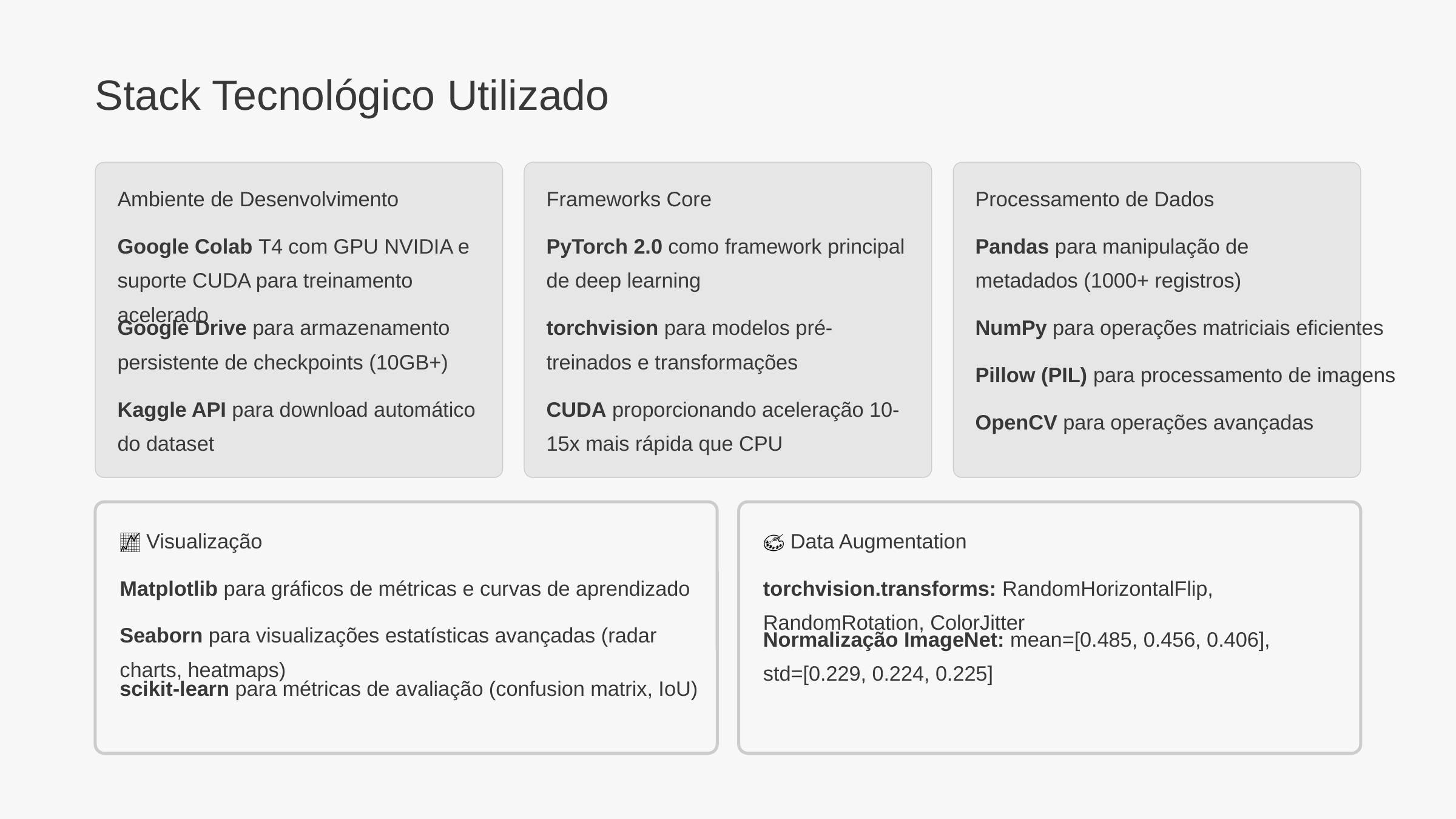

Stack Tecnológico Utilizado

Ambiente de Desenvolvimento
Frameworks Core
Processamento de Dados
Google Colab T4 com GPU NVIDIA e suporte CUDA para treinamento acelerado
PyTorch 2.0 como framework principal de deep learning
Pandas para manipulação de metadados (1000+ registros)
Google Drive para armazenamento persistente de checkpoints (10GB+)
torchvision para modelos pré-treinados e transformações
NumPy para operações matriciais eficientes
Pillow (PIL) para processamento de imagens
Kaggle API para download automático do dataset
CUDA proporcionando aceleração 10-15x mais rápida que CPU
OpenCV para operações avançadas

📈 Visualização
🎨 Data Augmentation
Matplotlib para gráficos de métricas e curvas de aprendizado
torchvision.transforms: RandomHorizontalFlip, RandomRotation, ColorJitter
Seaborn para visualizações estatísticas avançadas (radar charts, heatmaps)
Normalização ImageNet: mean=[0.485, 0.456, 0.406], std=[0.229, 0.224, 0.225]
scikit-learn para métricas de avaliação (confusion matrix, IoU)